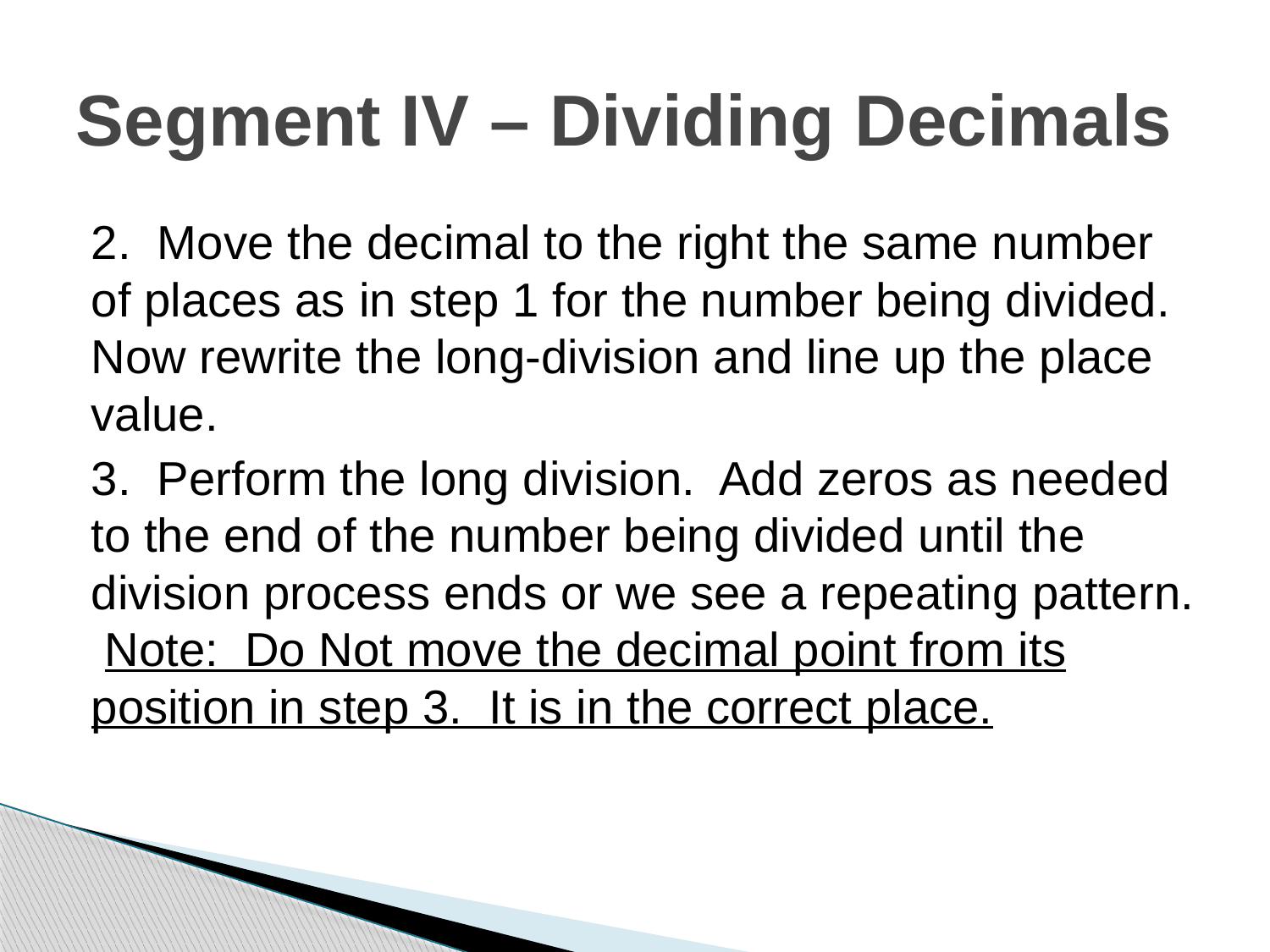

# Segment IV – Dividing Decimals
2.  Move the decimal to the right the same number of places as in step 1 for the number being divided.  Now rewrite the long-division and line up the place value.
3.  Perform the long division.  Add zeros as needed to the end of the number being divided until the division process ends or we see a repeating pattern.  Note:  Do Not move the decimal point from its position in step 3.  It is in the correct place.